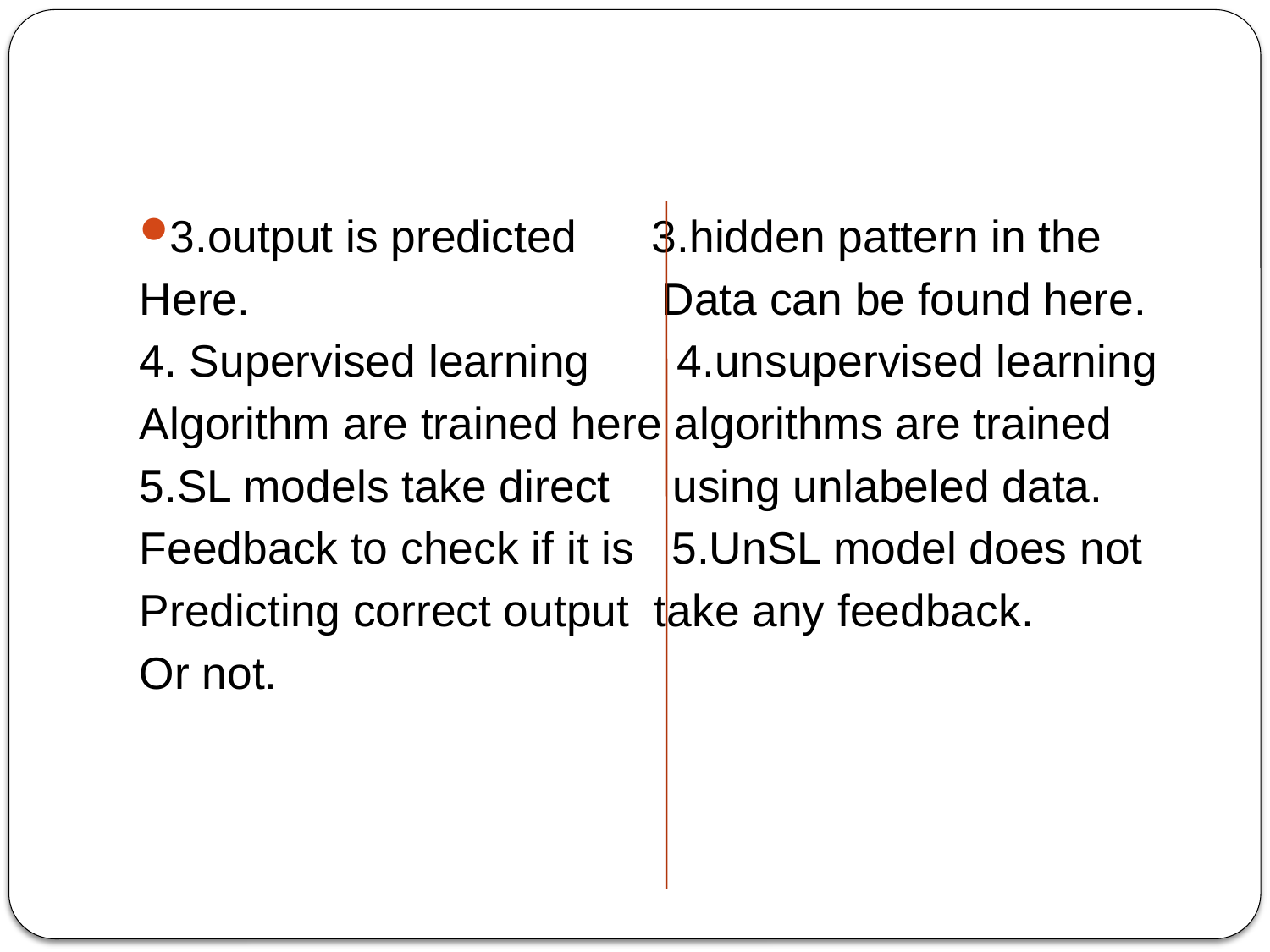

#
3.output is predicted      3.hidden pattern in the
Here.                                 Data can be found here.
4. Supervised learning       4.unsupervised learning
Algorithm are trained here algorithms are trained
5.SL models take direct     using unlabeled data.
Feedback to check if it is   5.UnSL model does not
Predicting correct output  take any feedback.
Or not.